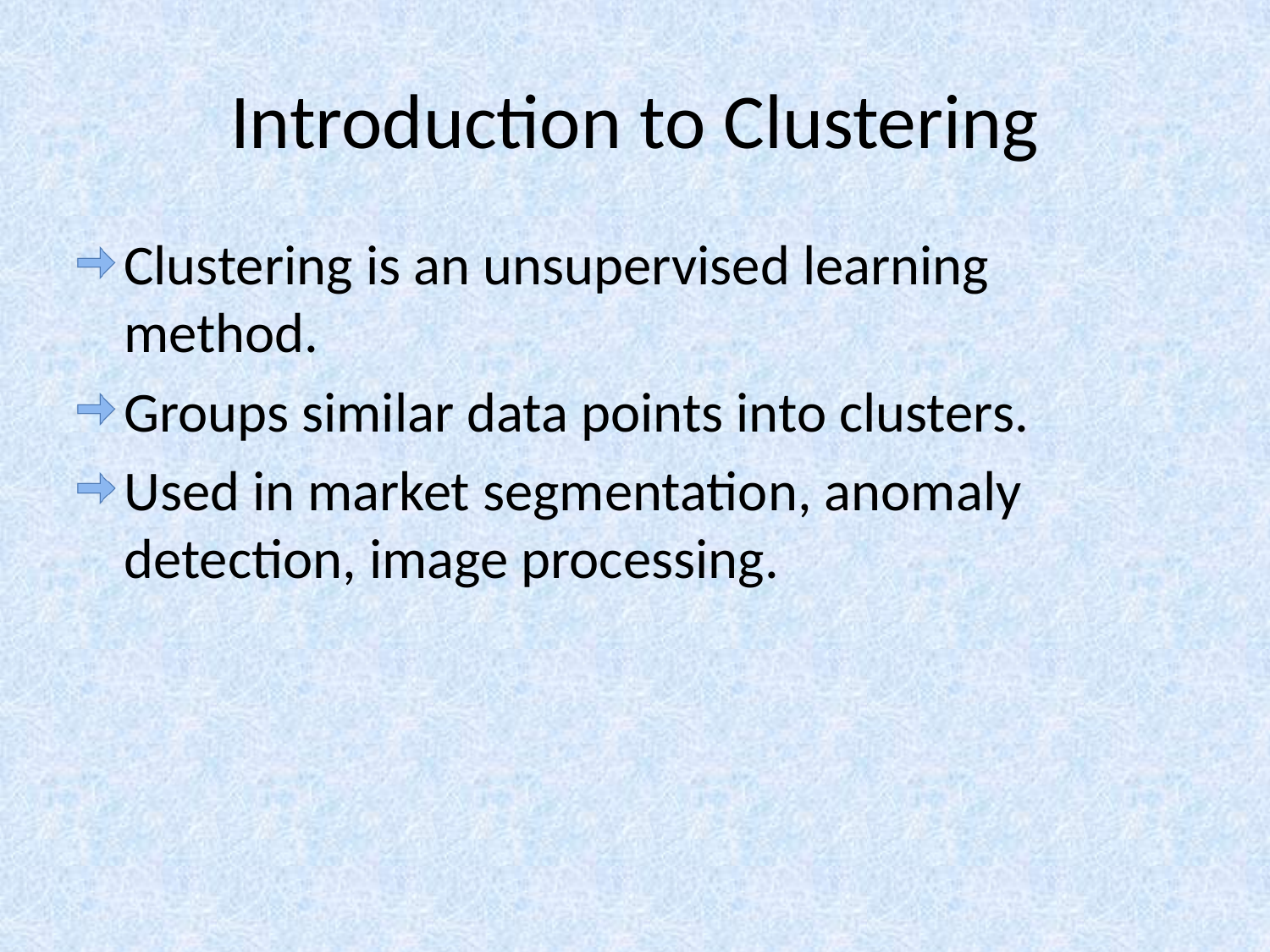

# Introduction to Clustering
Clustering is an unsupervised learning method.
Groups similar data points into clusters.
Used in market segmentation, anomaly detection, image processing.